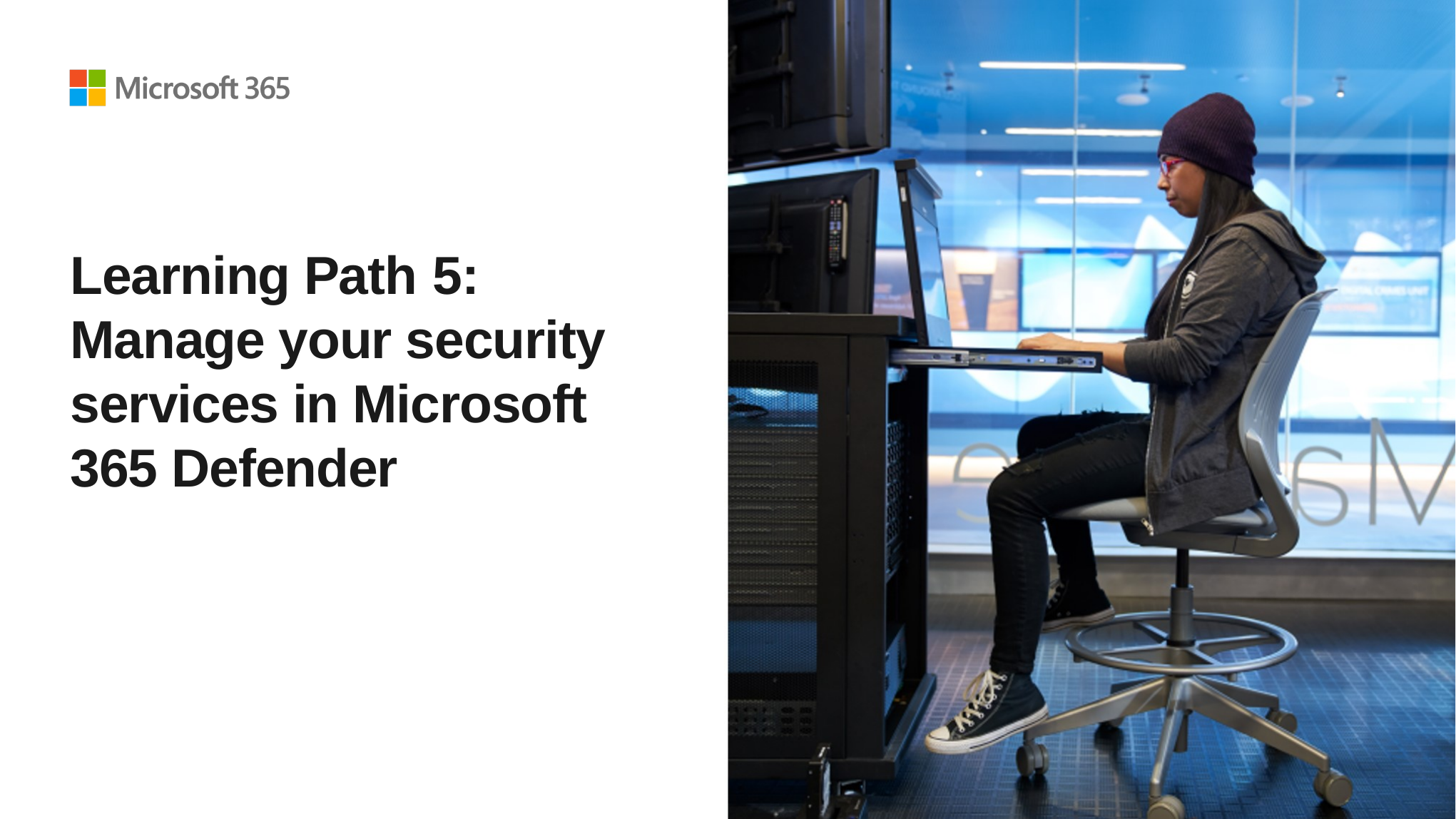

# Learning Path 5: Manage your security services in Microsoft 365 Defender